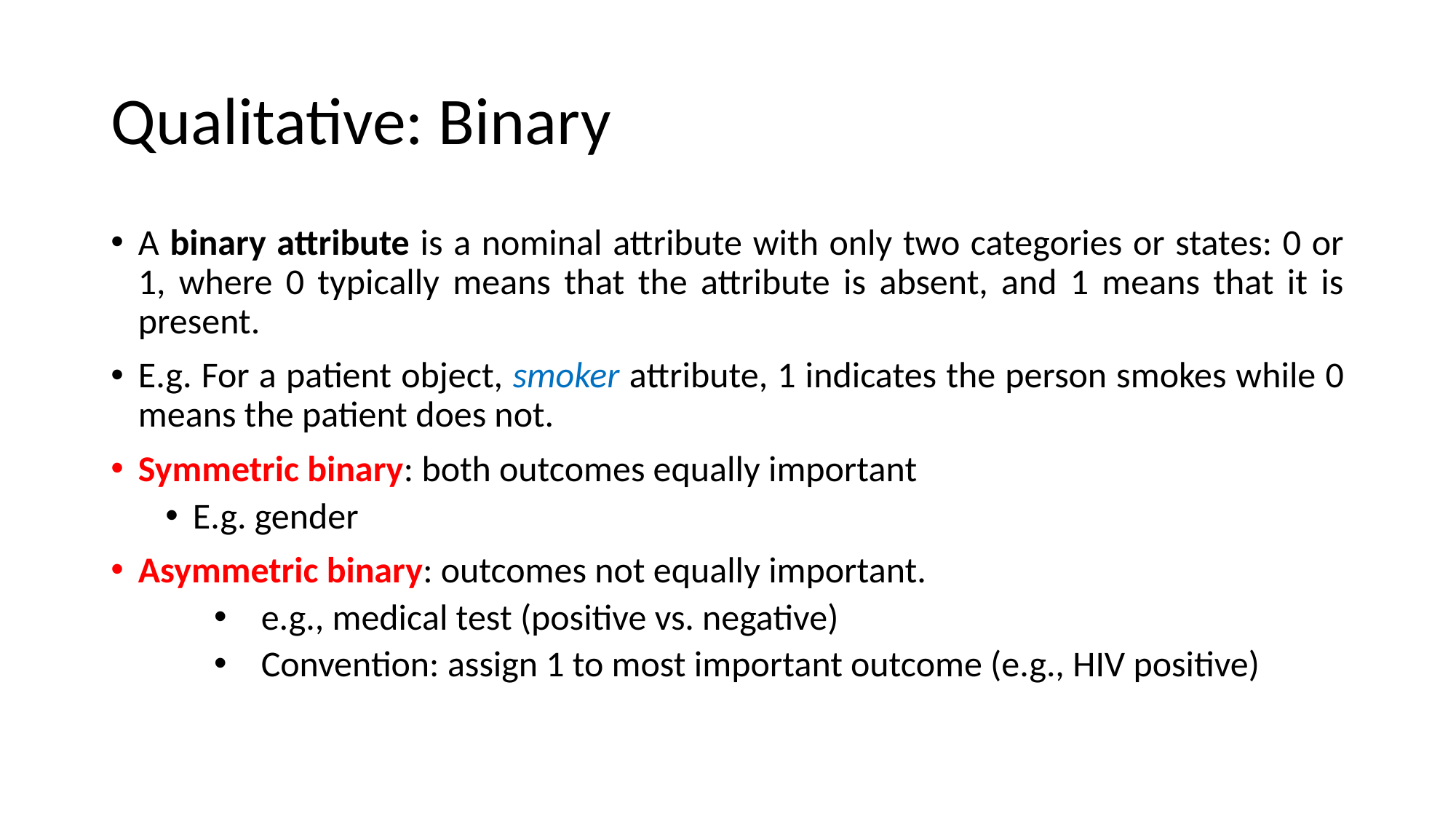

# Qualitative: Binary
A binary attribute is a nominal attribute with only two categories or states: 0 or 1, where 0 typically means that the attribute is absent, and 1 means that it is present.
E.g. For a patient object, smoker attribute, 1 indicates the person smokes while 0 means the patient does not.
Symmetric binary: both outcomes equally important
E.g. gender
Asymmetric binary: outcomes not equally important.
e.g., medical test (positive vs. negative)
Convention: assign 1 to most important outcome (e.g., HIV positive)